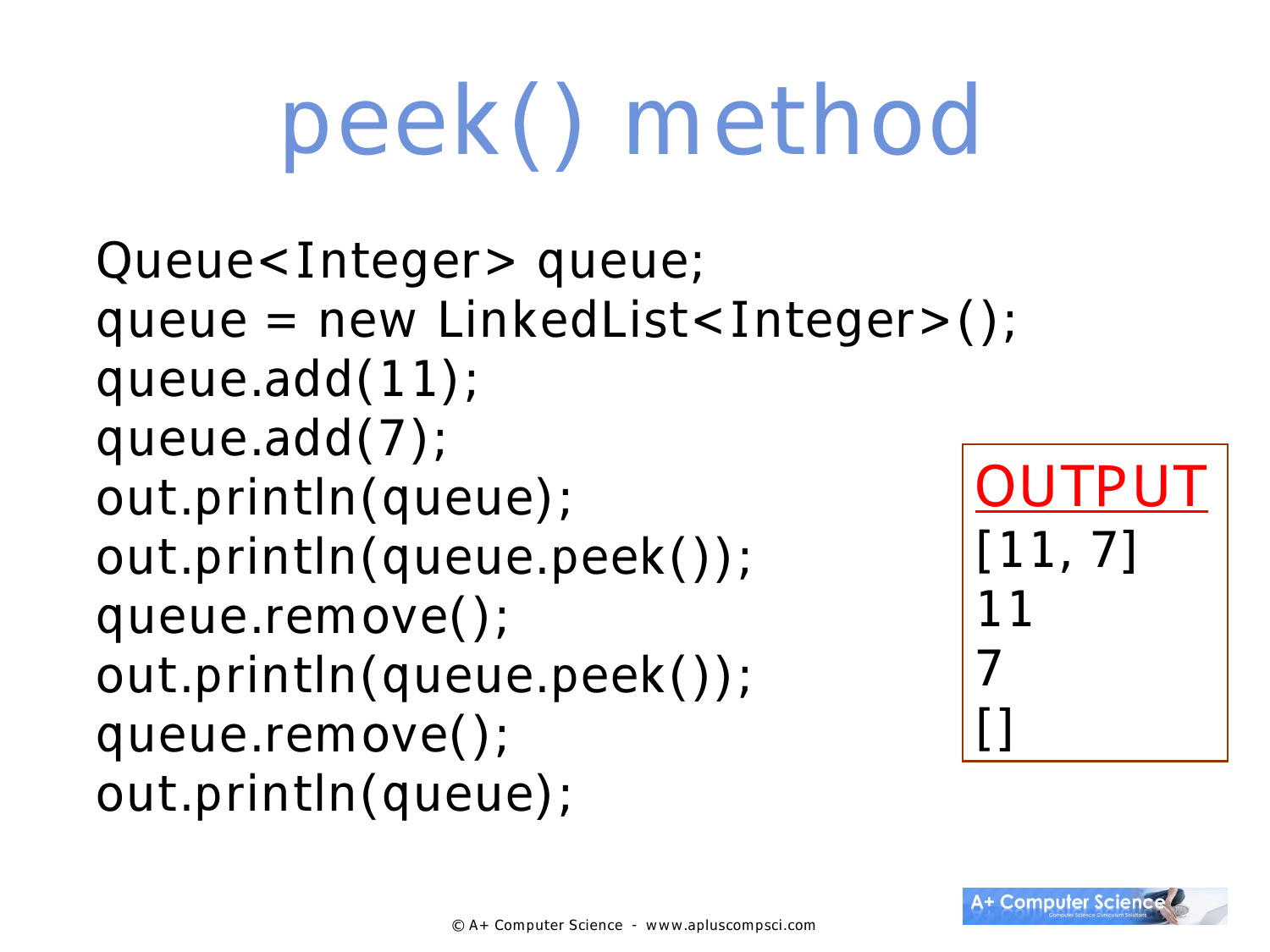

peek() method
Queue<Integer> queue;
queue = new LinkedList<Integer>();
queue.add(11);
queue.add(7);
out.println(queue);
out.println(queue.peek());
queue.remove();
out.println(queue.peek());
queue.remove();
out.println(queue);

OUTPUT
[11, 7]
11
7
[]

© A+ Computer Science  -  www.apluscompsci.com